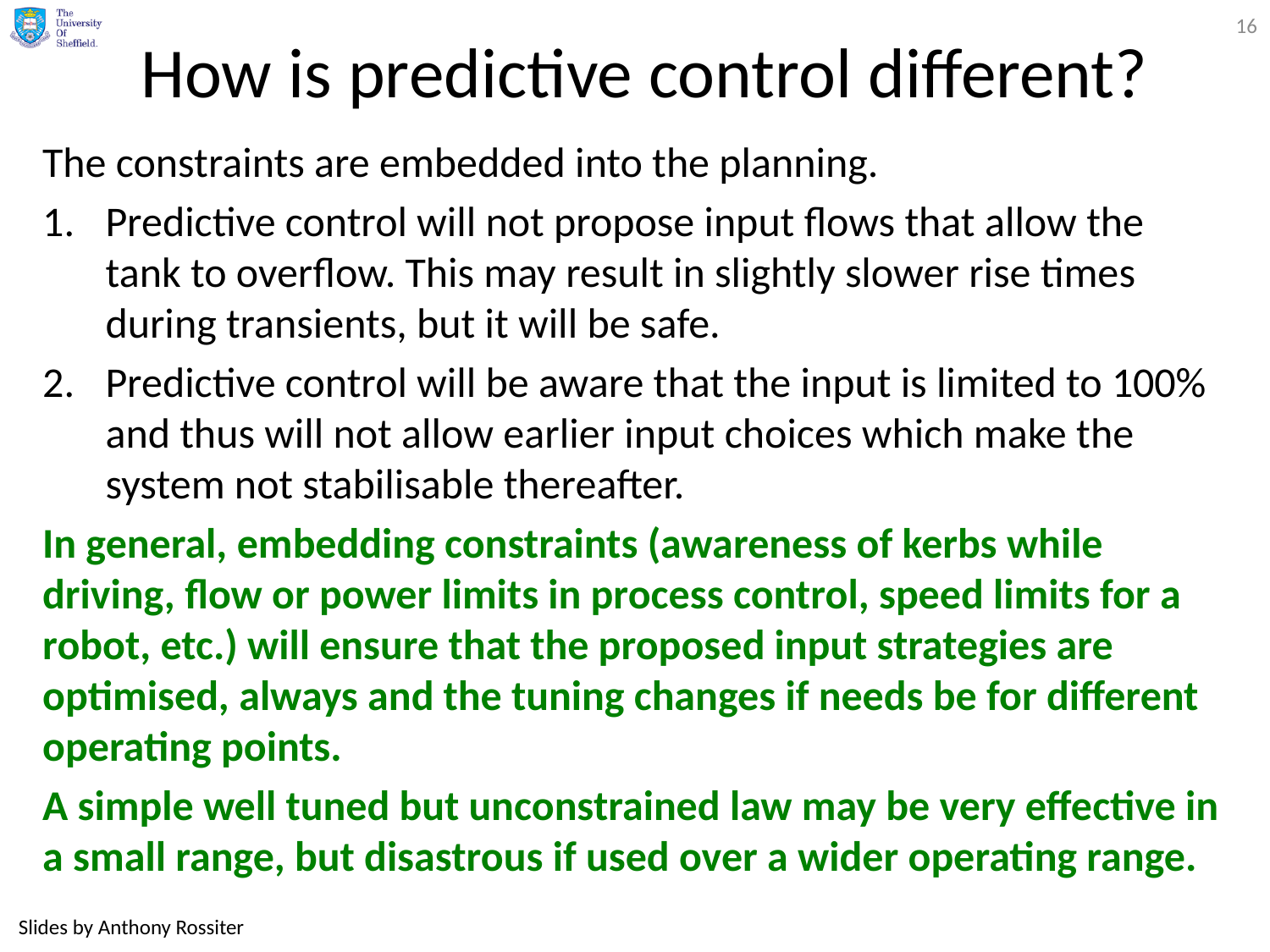

16
# How is predictive control different?
The constraints are embedded into the planning.
Predictive control will not propose input flows that allow the tank to overflow. This may result in slightly slower rise times during transients, but it will be safe.
Predictive control will be aware that the input is limited to 100% and thus will not allow earlier input choices which make the system not stabilisable thereafter.
In general, embedding constraints (awareness of kerbs while driving, flow or power limits in process control, speed limits for a robot, etc.) will ensure that the proposed input strategies are optimised, always and the tuning changes if needs be for different operating points.
A simple well tuned but unconstrained law may be very effective in a small range, but disastrous if used over a wider operating range.
Slides by Anthony Rossiter